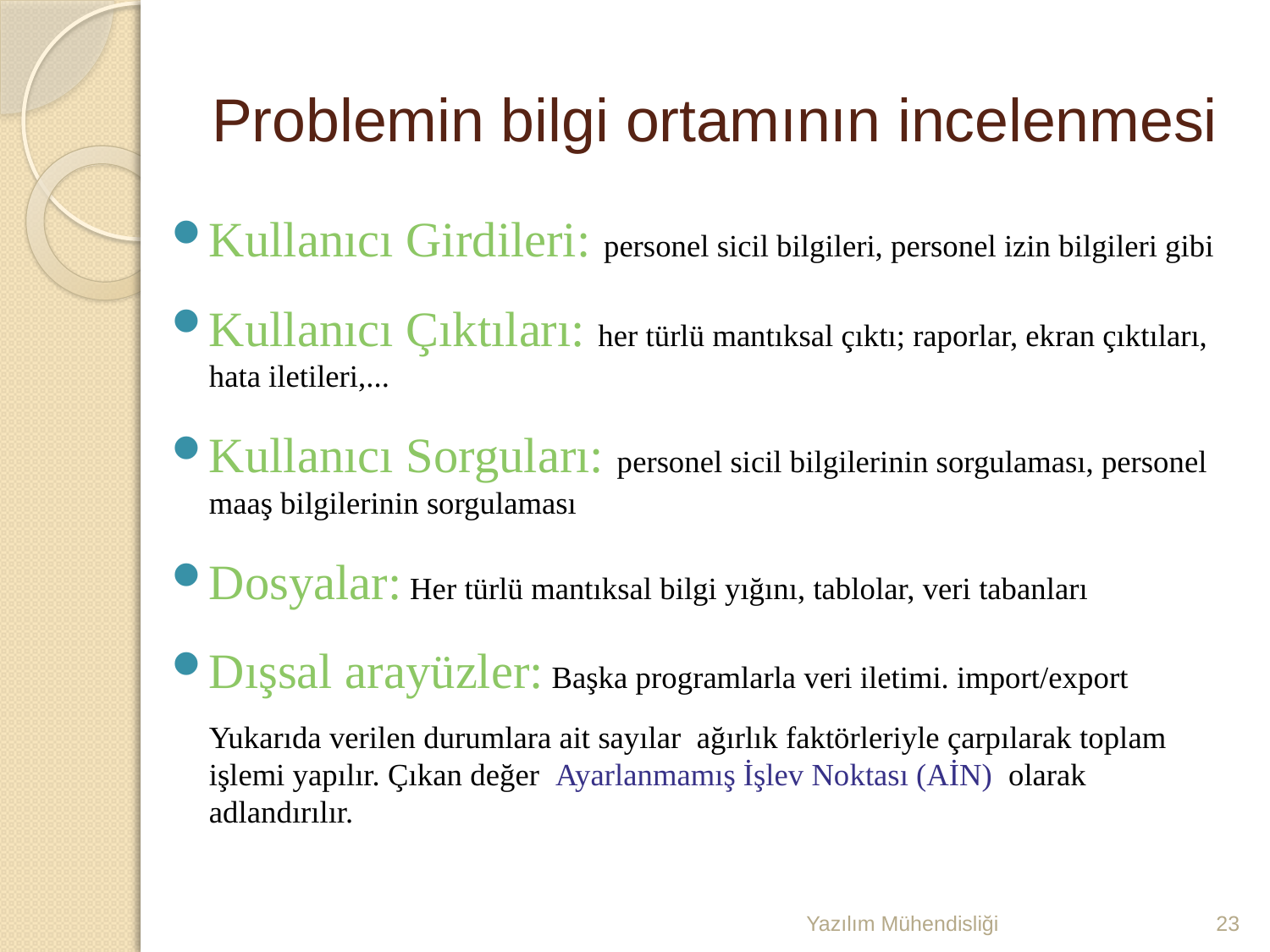

# Problemin bilgi ortamının incelenmesi
Kullanıcı Girdileri: personel sicil bilgileri, personel izin bilgileri gibi
Kullanıcı Çıktıları: her türlü mantıksal çıktı; raporlar, ekran çıktıları, hata iletileri,...
Kullanıcı Sorguları: personel sicil bilgilerinin sorgulaması, personel maaş bilgilerinin sorgulaması
Dosyalar: Her türlü mantıksal bilgi yığını, tablolar, veri tabanları
Dışsal arayüzler: Başka programlarla veri iletimi. import/export
	Yukarıda verilen durumlara ait sayılar  ağırlık faktörleriyle çarpılarak toplam işlemi yapılır. Çıkan değer  Ayarlanmamış İşlev Noktası (AİN)  olarak adlandırılır.
Yazılım Mühendisliği
23